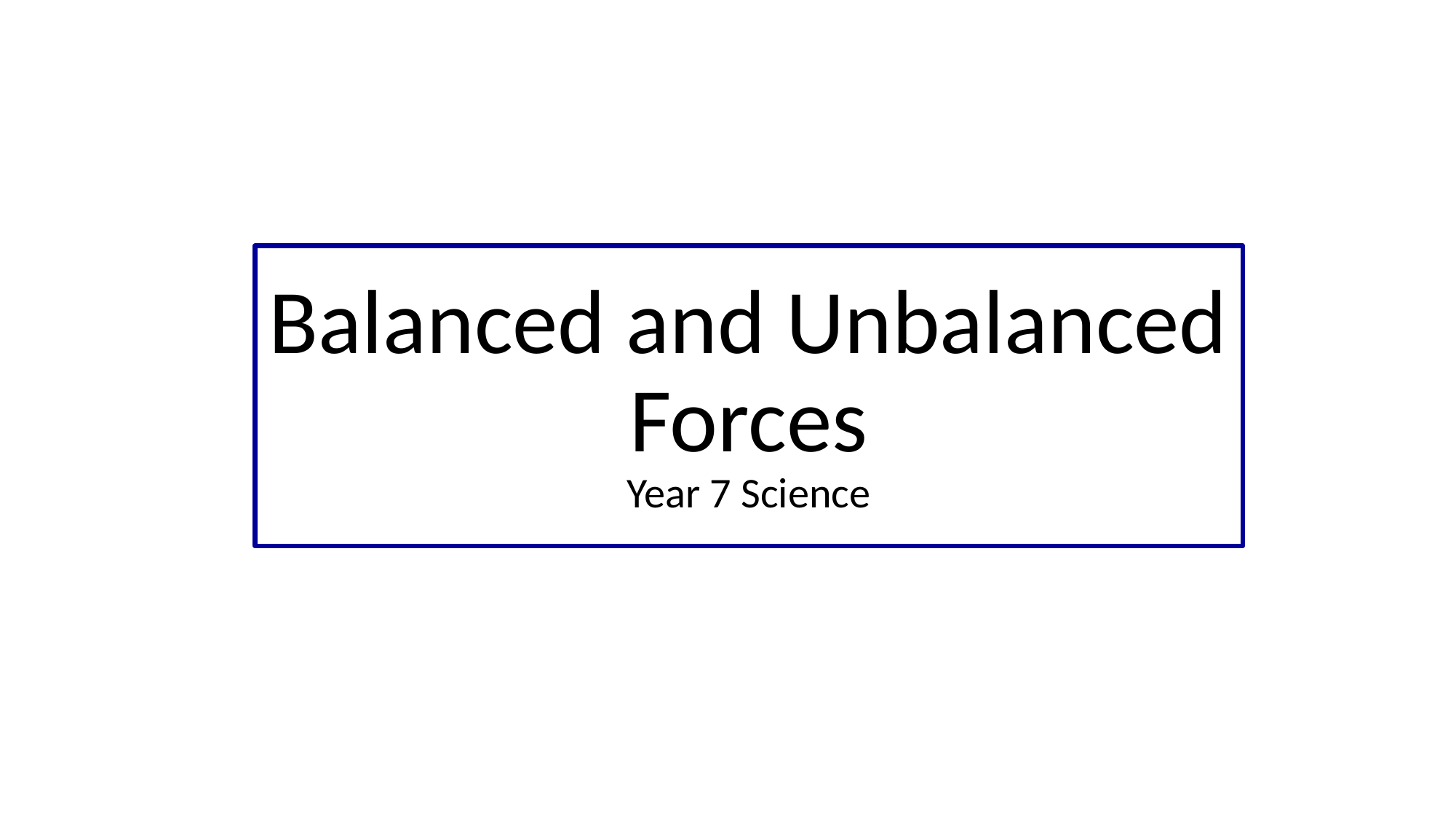

# Balanced and Unbalanced Forces Year 7 Science